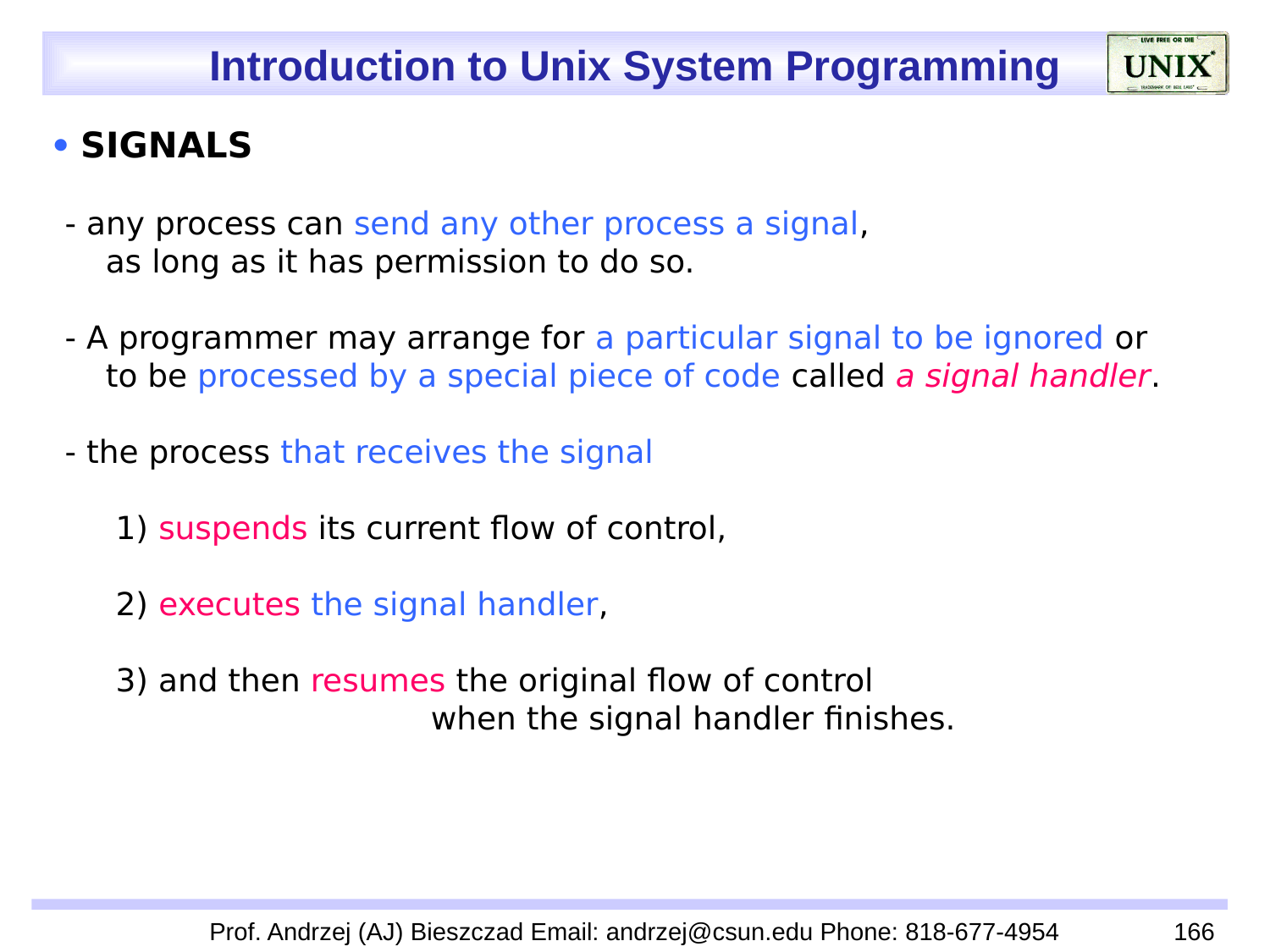

• SIGNALS

 - any process can send any other process a signal,
     as long as it has permission to do so.

 - A programmer may arrange for a particular signal to be ignored or
     to be processed by a special piece of code called a signal handler.

 - the process that receives the signal

      1) suspends its current flow of control,

      2) executes the signal handler,

      3) and then resumes the original flow of control
                                     when the signal handler finishes.
Prof. Andrzej (AJ) Bieszczad Email: andrzej@csun.edu Phone: 818-677-4954
166